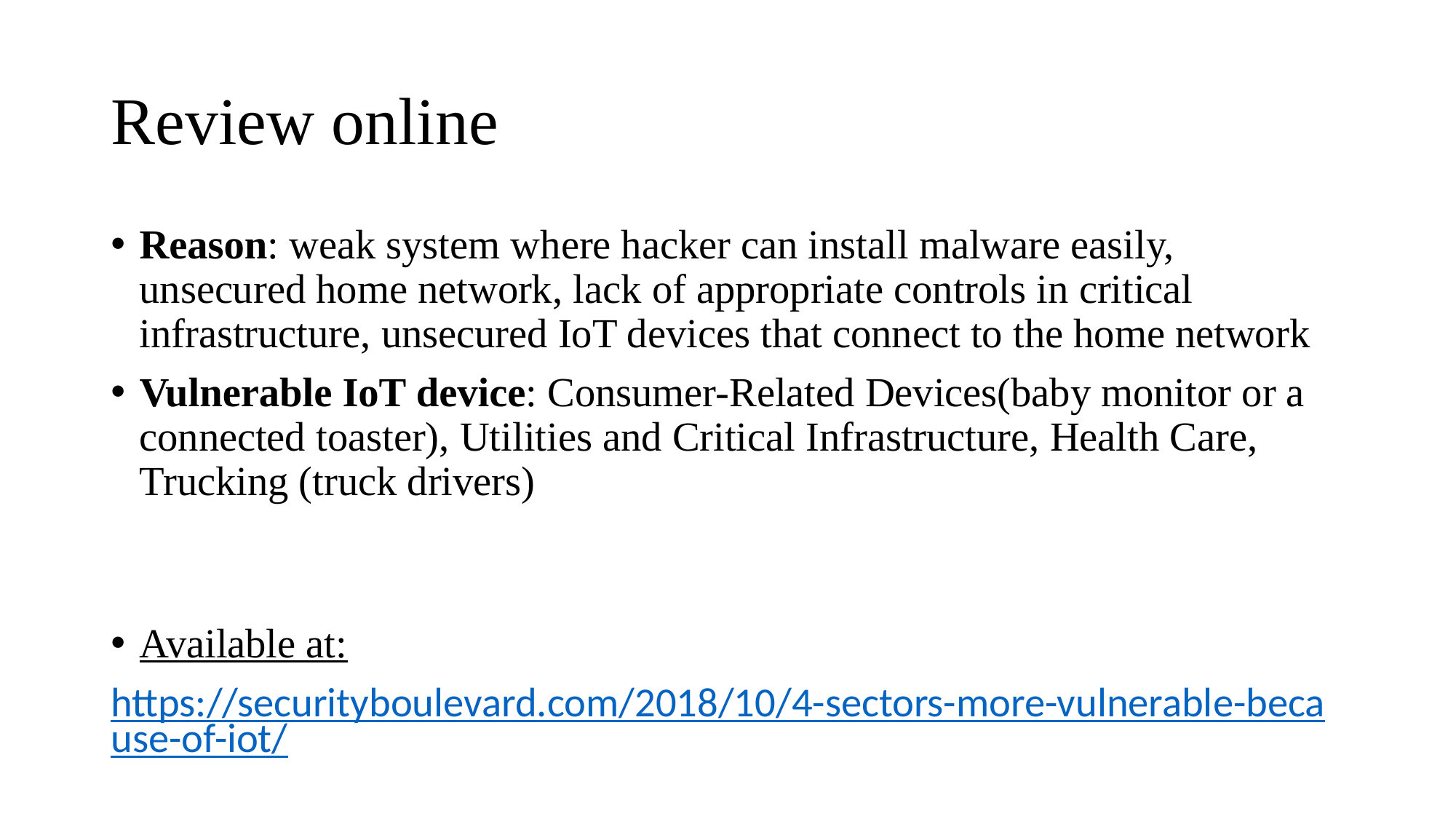

# Review online
Reason: weak system where hacker can install malware easily, unsecured home network, lack of appropriate controls in critical infrastructure, unsecured IoT devices that connect to the home network
Vulnerable IoT device: Consumer-Related Devices(baby monitor or a connected toaster), Utilities and Critical Infrastructure, Health Care, Trucking (truck drivers)

Available at:
https://securityboulevard.com/2018/10/4-sectors-more-vulnerable-because-of-iot/